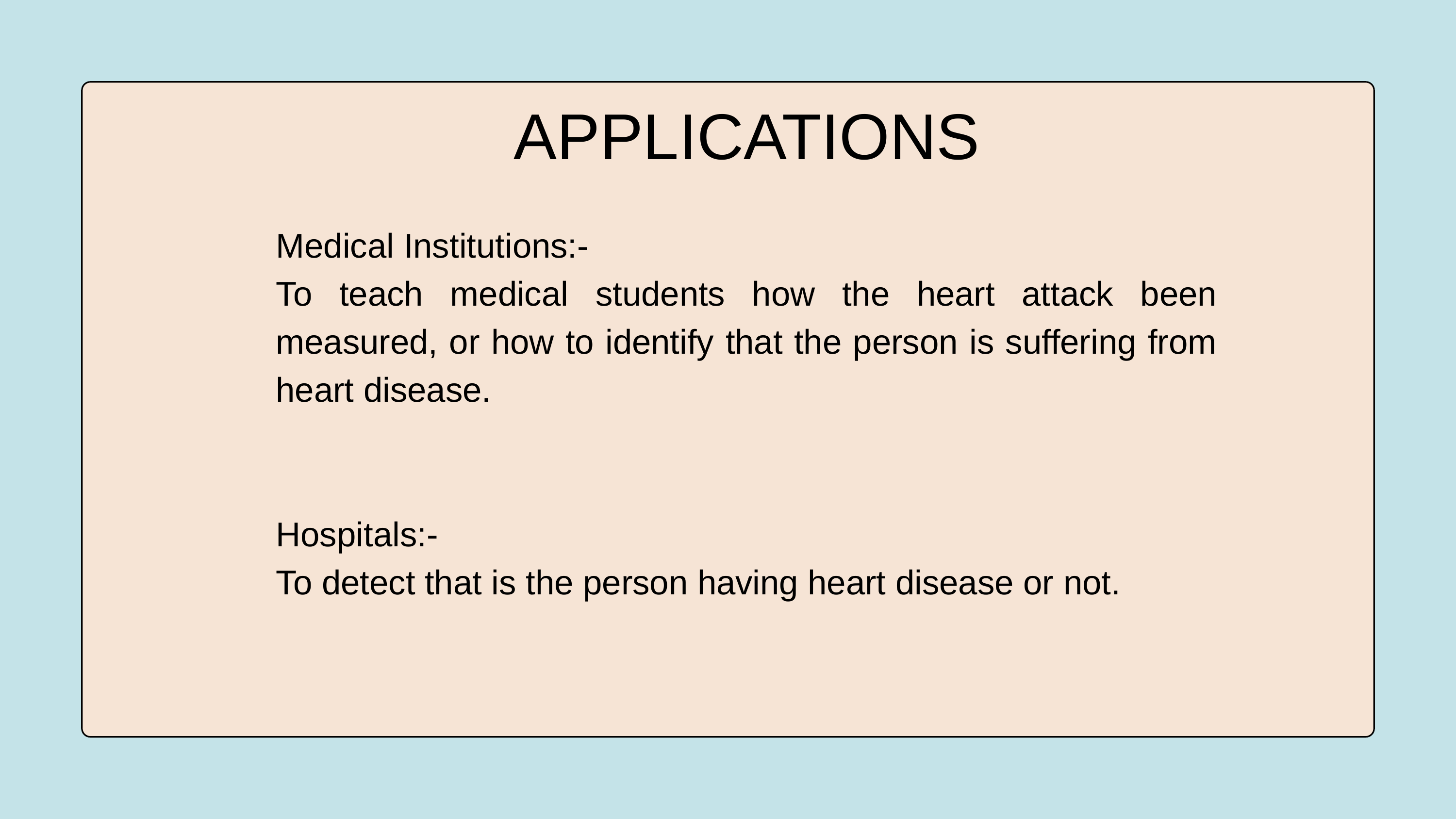

APPLICATIONS
Medical Institutions:-
To teach medical students how the heart attack been measured, or how to identify that the person is suffering from heart disease.

Hospitals:-
To detect that is the person having heart disease or not.